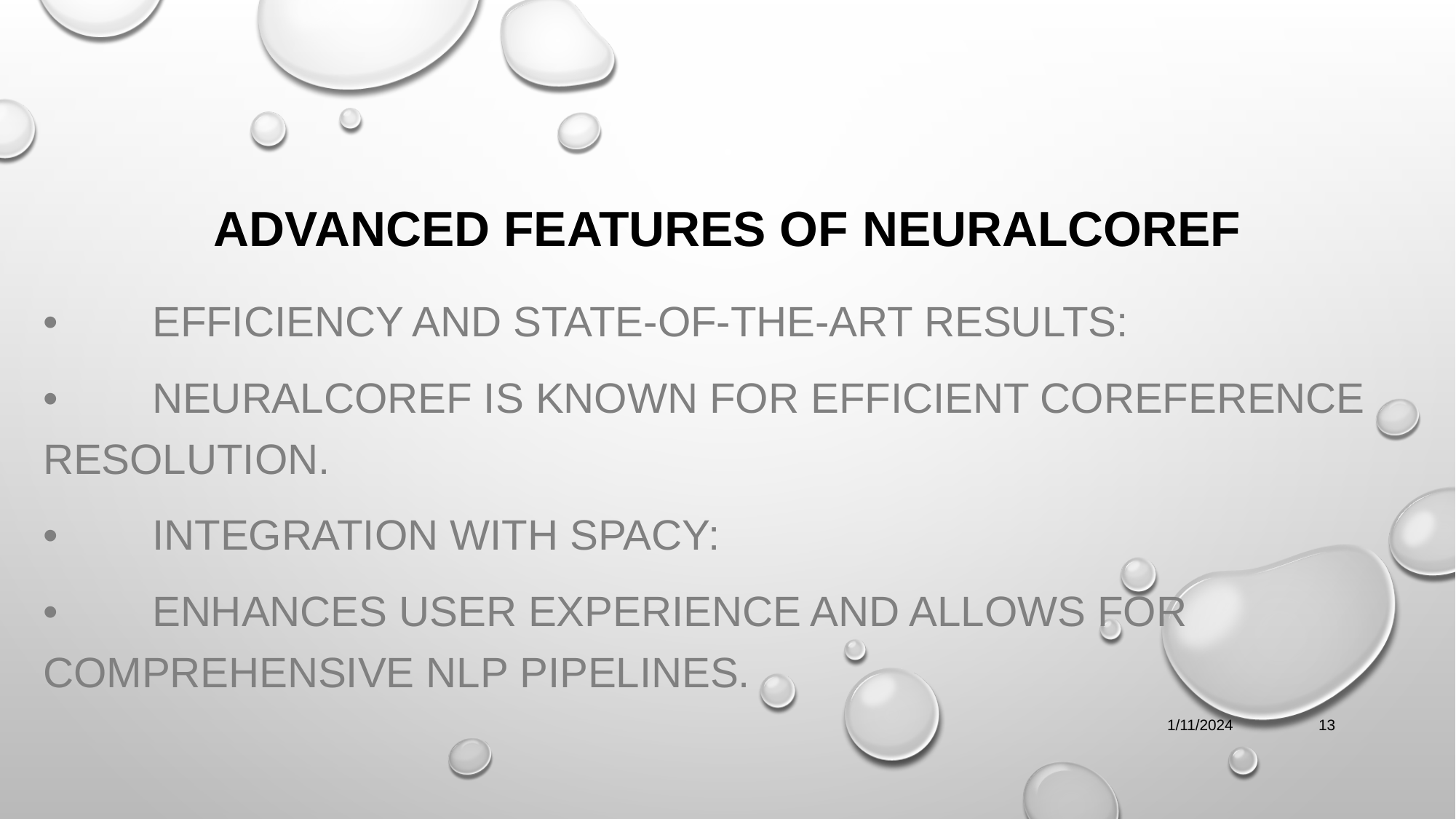

# Advanced Features of NeuralCoref
•	Efficiency and State-of-the-Art Results:
•	NeuralCoref is known for efficient coreference resolution.
•	Integration with spaCy:
•	Enhances user experience and allows for comprehensive NLP pipelines.
1/11/2024
13